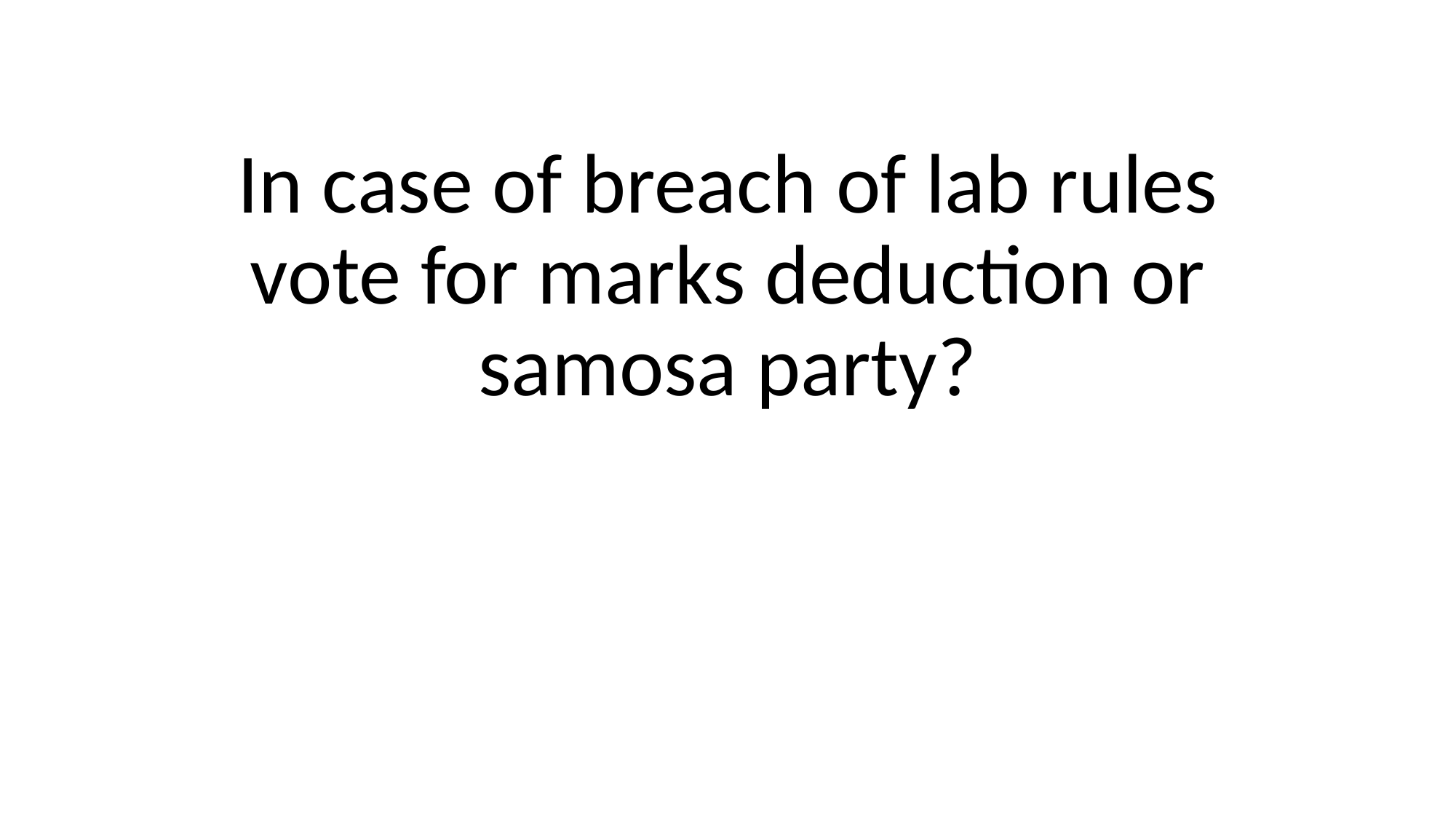

# In case of breach of lab rules vote for marks deduction or samosa party?